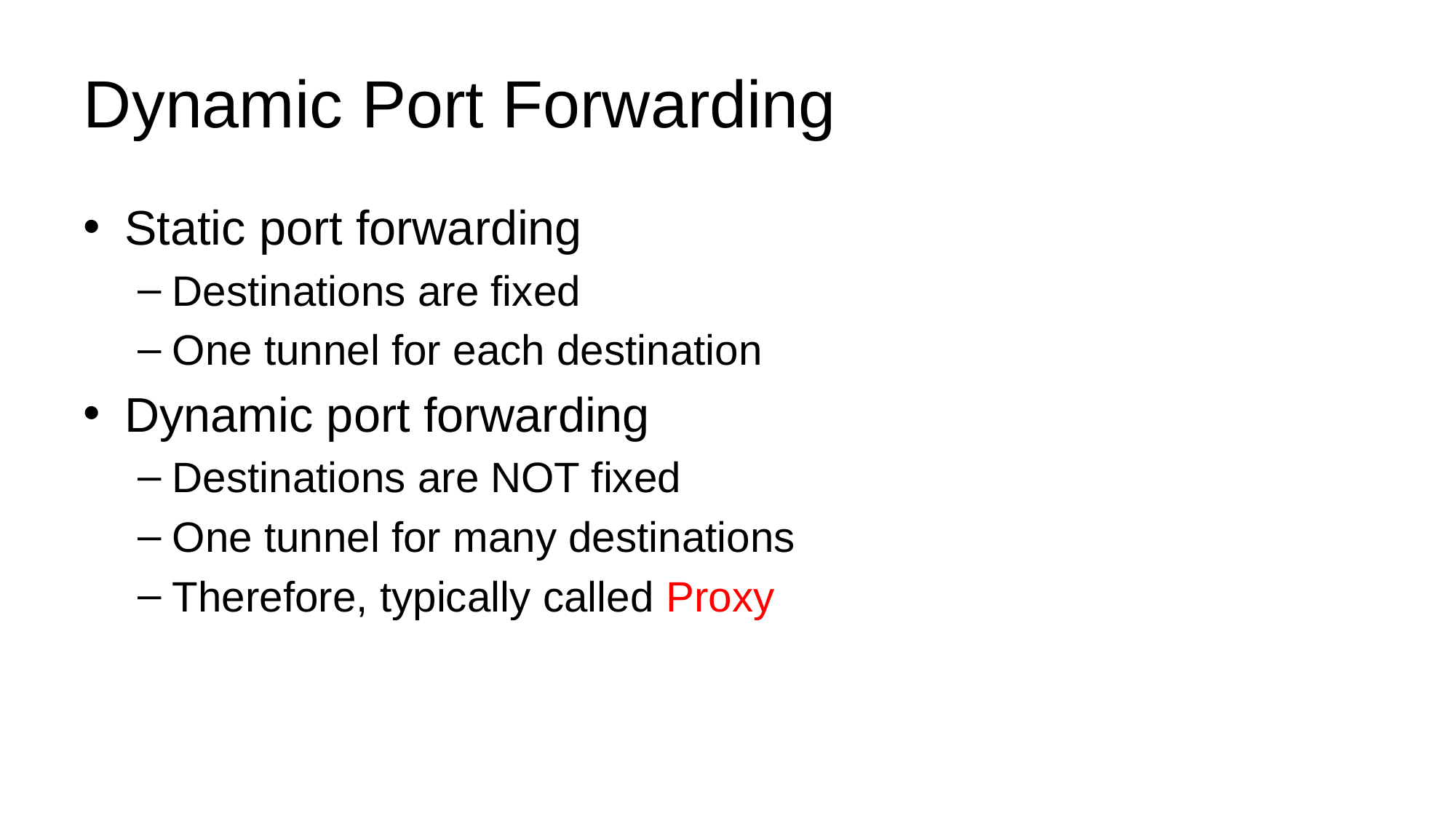

# Dynamic Port Forwarding
Static port forwarding
Destinations are fixed
One tunnel for each destination
Dynamic port forwarding
Destinations are NOT fixed
One tunnel for many destinations
Therefore, typically called Proxy